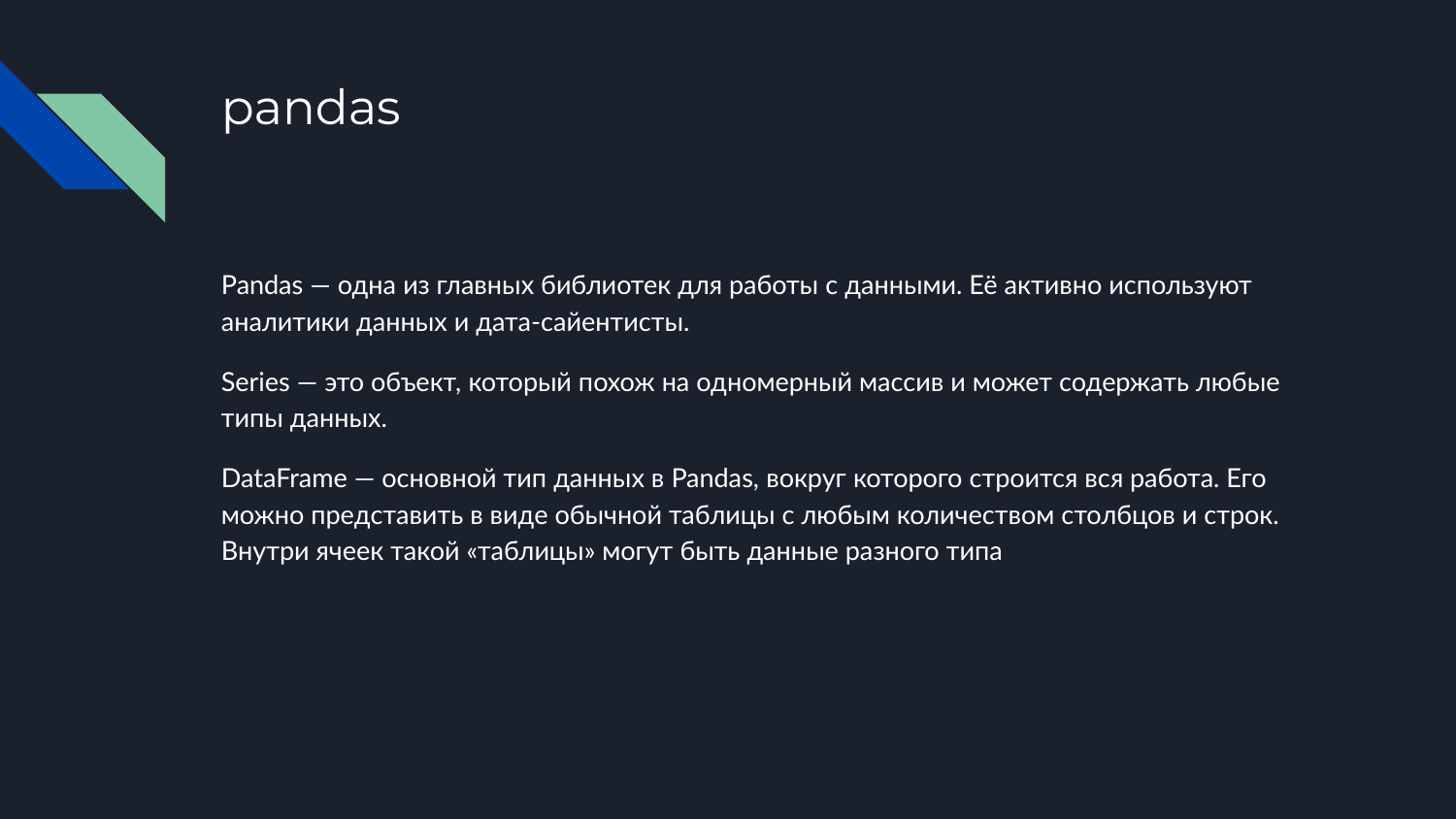

# pandas
Pandas — одна из главных библиотек для работы с данными. Её активно используют аналитики данных и дата-сайентисты.
Series — это объект, который похож на одномерный массив и может содержать любые типы данных.
DataFrame — основной тип данных в Pandas, вокруг которого строится вся работа. Его можно представить в виде обычной таблицы с любым количеством столбцов и строк. Внутри ячеек такой «таблицы» могут быть данные разного типа